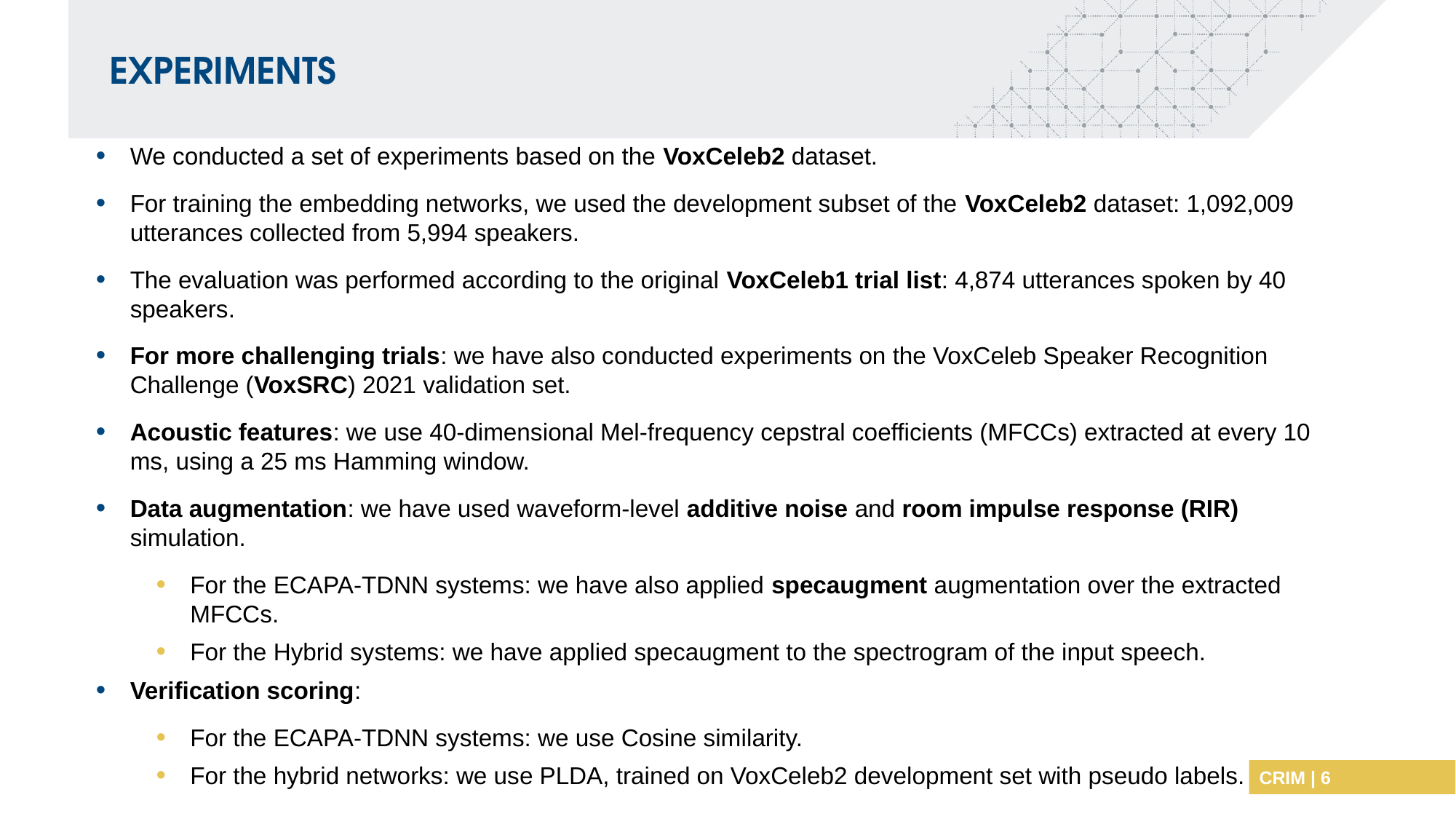

Experiments

We conducted a set of experiments based on the VoxCeleb2 dataset.
For training the embedding networks, we used the development subset of the VoxCeleb2 dataset: 1,092,009 utterances collected from 5,994 speakers.
The evaluation was performed according to the original VoxCeleb1 trial list: 4,874 utterances spoken by 40 speakers.
For more challenging trials: we have also conducted experiments on the VoxCeleb Speaker Recognition Challenge (VoxSRC) 2021 validation set.
Acoustic features: we use 40-dimensional Mel-frequency cepstral coefficients (MFCCs) extracted at every 10 ms, using a 25 ms Hamming window.
Data augmentation: we have used waveform-level additive noise and room impulse response (RIR) simulation.
For the ECAPA-TDNN systems: we have also applied specaugment augmentation over the extracted MFCCs.
For the Hybrid systems: we have applied specaugment to the spectrogram of the input speech.
Verification scoring:
For the ECAPA-TDNN systems: we use Cosine similarity.
For the hybrid networks: we use PLDA, trained on VoxCeleb2 development set with pseudo labels.